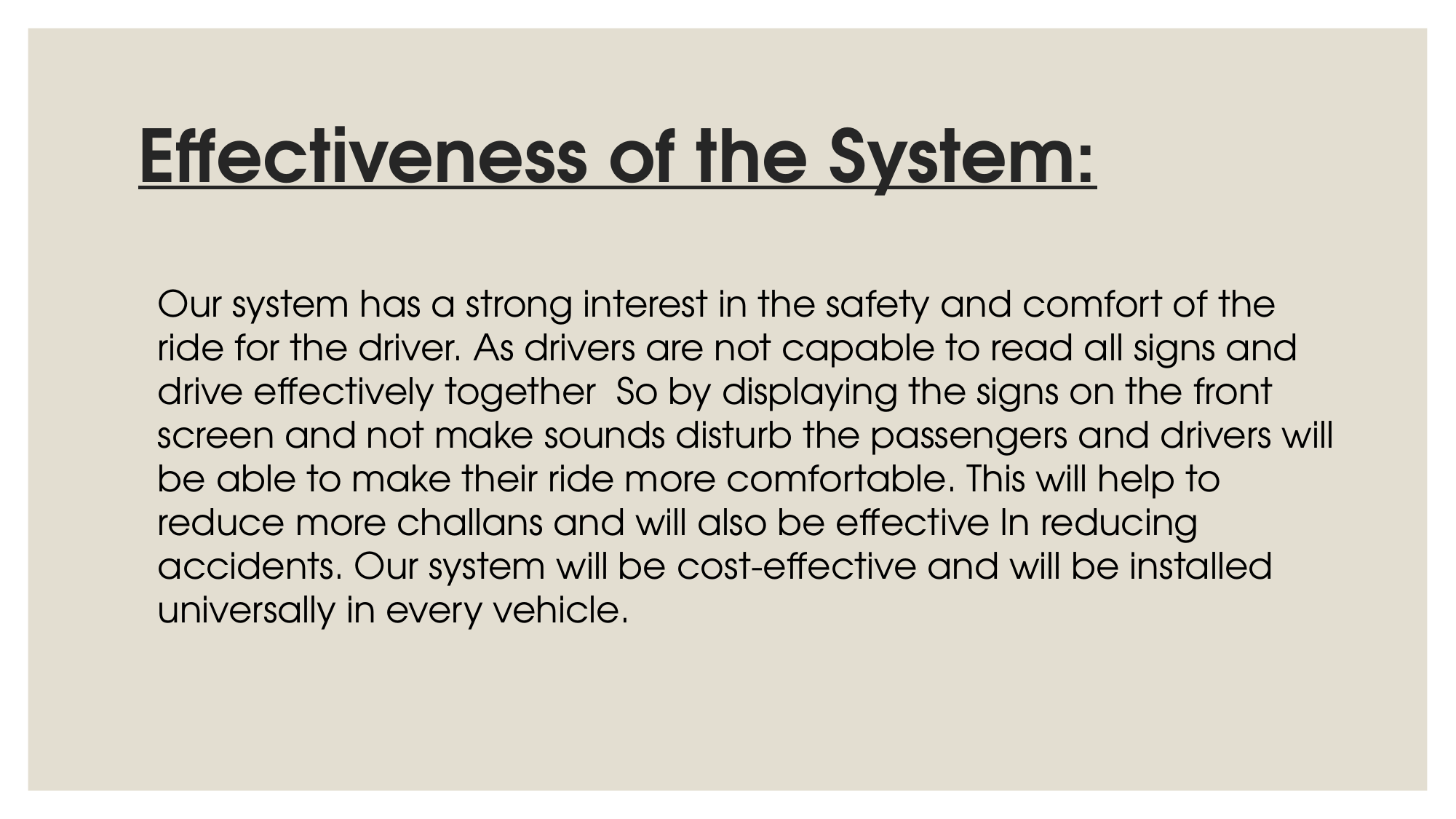

# Effectiveness of the System:
Our system has a strong interest in the safety and comfort of the ride for the driver. As drivers are not capable to read all signs and drive effectively together  So by displaying the signs on the front screen and not make sounds disturb the passengers and drivers will be able to make their ride more comfortable. This will help to reduce more challans and will also be effective In reducing accidents. Our system will be cost-effective and will be installed universally in every vehicle.